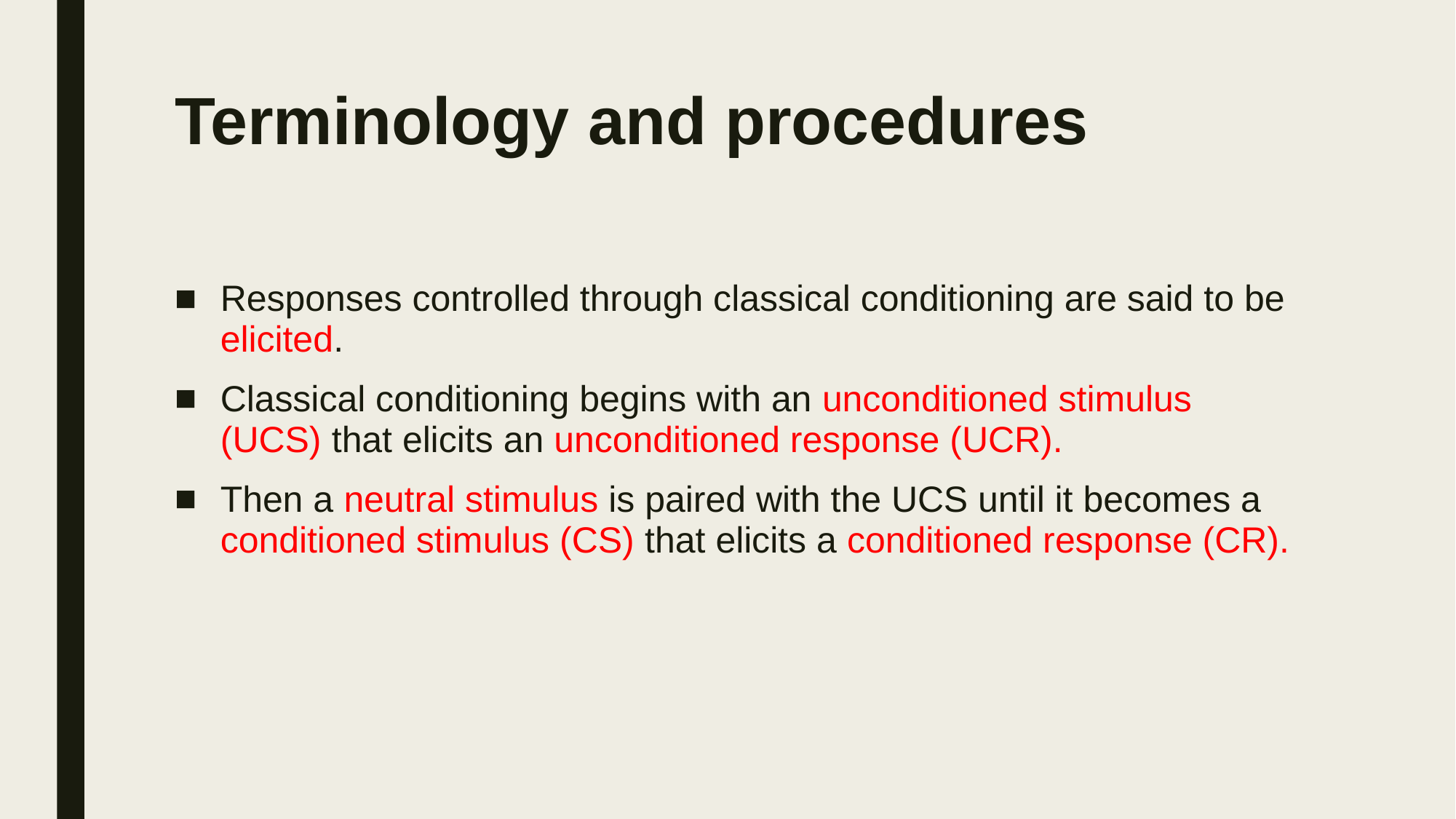

# Terminology and procedures
Responses controlled through classical conditioning are said to be elicited.
Classical conditioning begins with an unconditioned stimulus (UCS) that elicits an unconditioned response (UCR).
Then a neutral stimulus is paired with the UCS until it becomes a conditioned stimulus (CS) that elicits a conditioned response (CR).